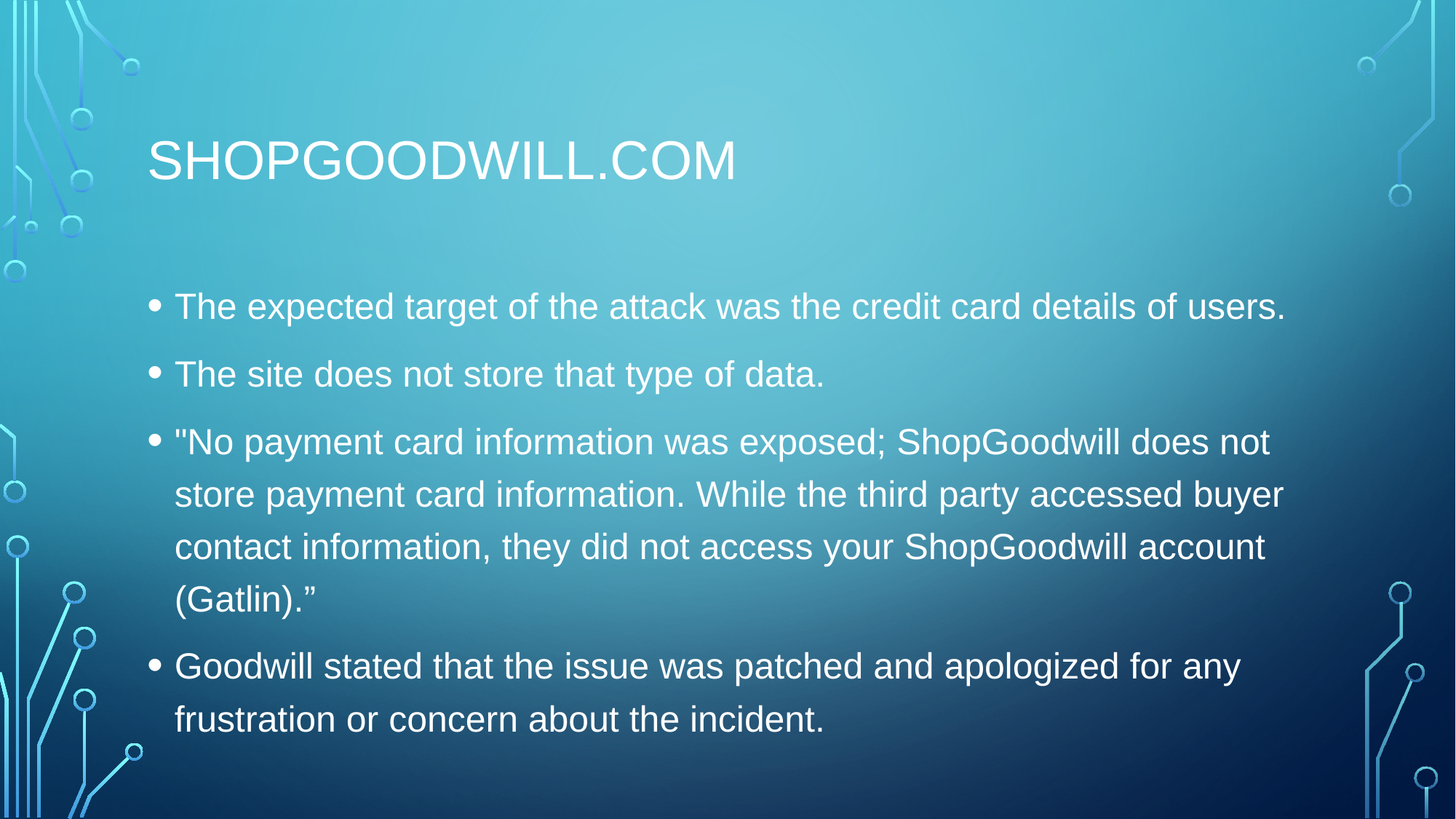

# Shopgoodwill.com
The expected target of the attack was the credit card details of users.
The site does not store that type of data.
"No payment card information was exposed; ShopGoodwill does not store payment card information. While the third party accessed buyer contact information, they did not access your ShopGoodwill account (Gatlin).”
Goodwill stated that the issue was patched and apologized for any frustration or concern about the incident.